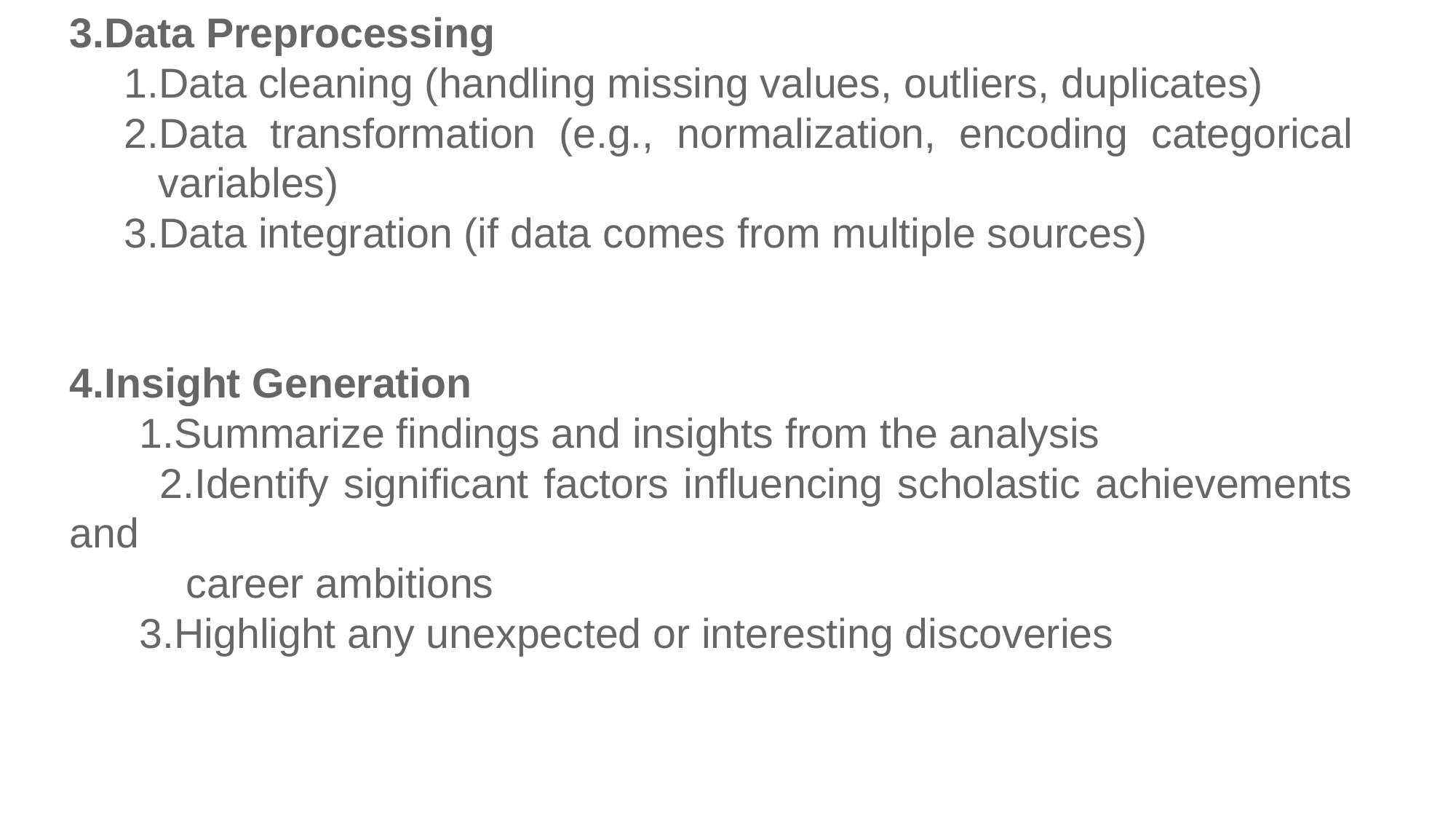

3.Data Preprocessing
Data cleaning (handling missing values, outliers, duplicates)
Data transformation (e.g., normalization, encoding categorical variables)
Data integration (if data comes from multiple sources)

4.Insight Generation
      1.Summarize findings and insights from the analysis
      2.Identify significant factors influencing scholastic achievements and
          career ambitions
      3.Highlight any unexpected or interesting discoveries